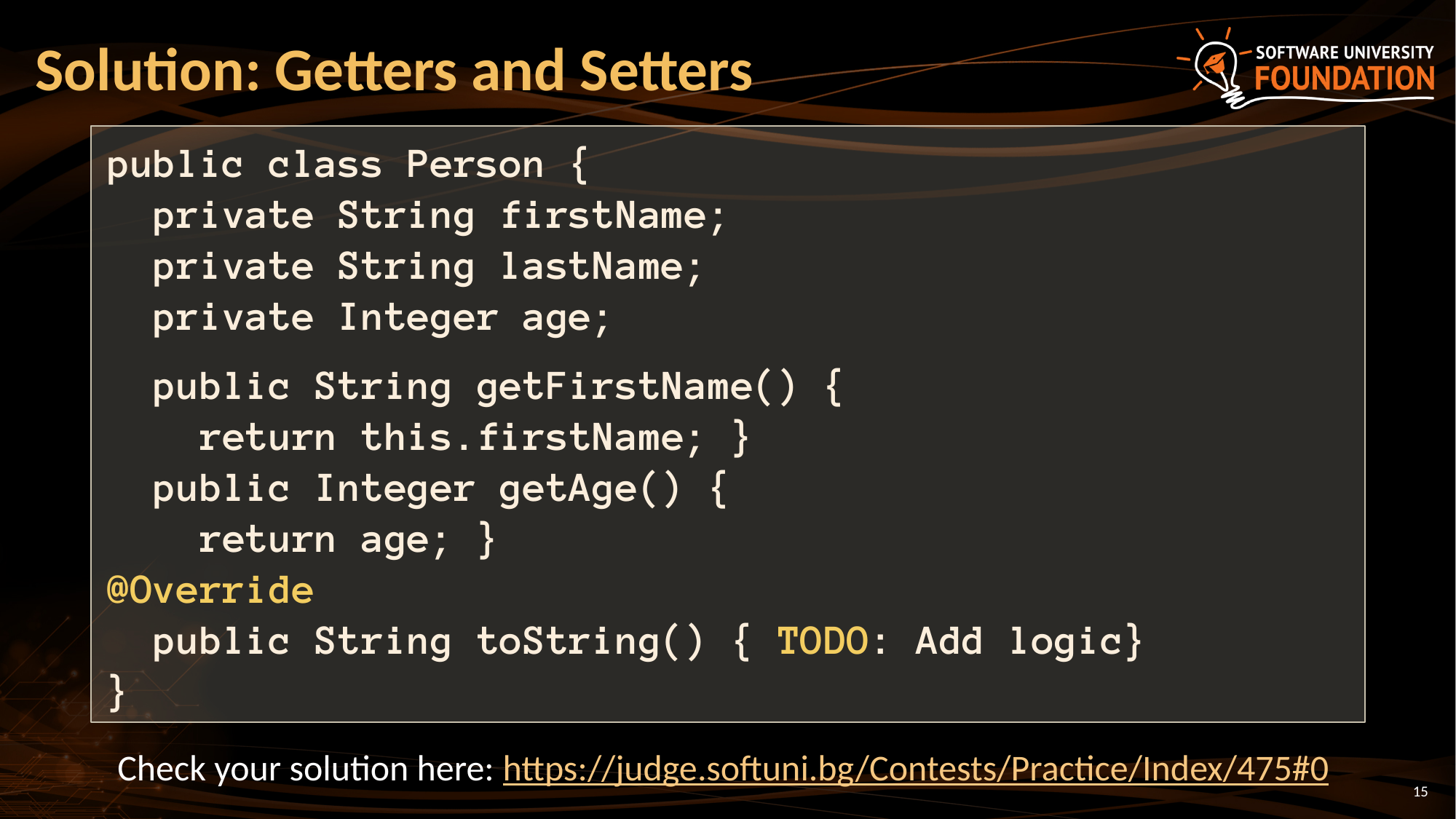

# Solution: Getters and Setters
public class Person {
  private String firstName;
  private String lastName;
  private Integer age;
  public String getFirstName() {
    return this.firstName; }
  public Integer getAge() {
    return age; }
@Override
  public String toString() { TODO: Add logic}
}
Check your solution here: https://judge.softuni.bg/Contests/Practice/Index/475#0
15